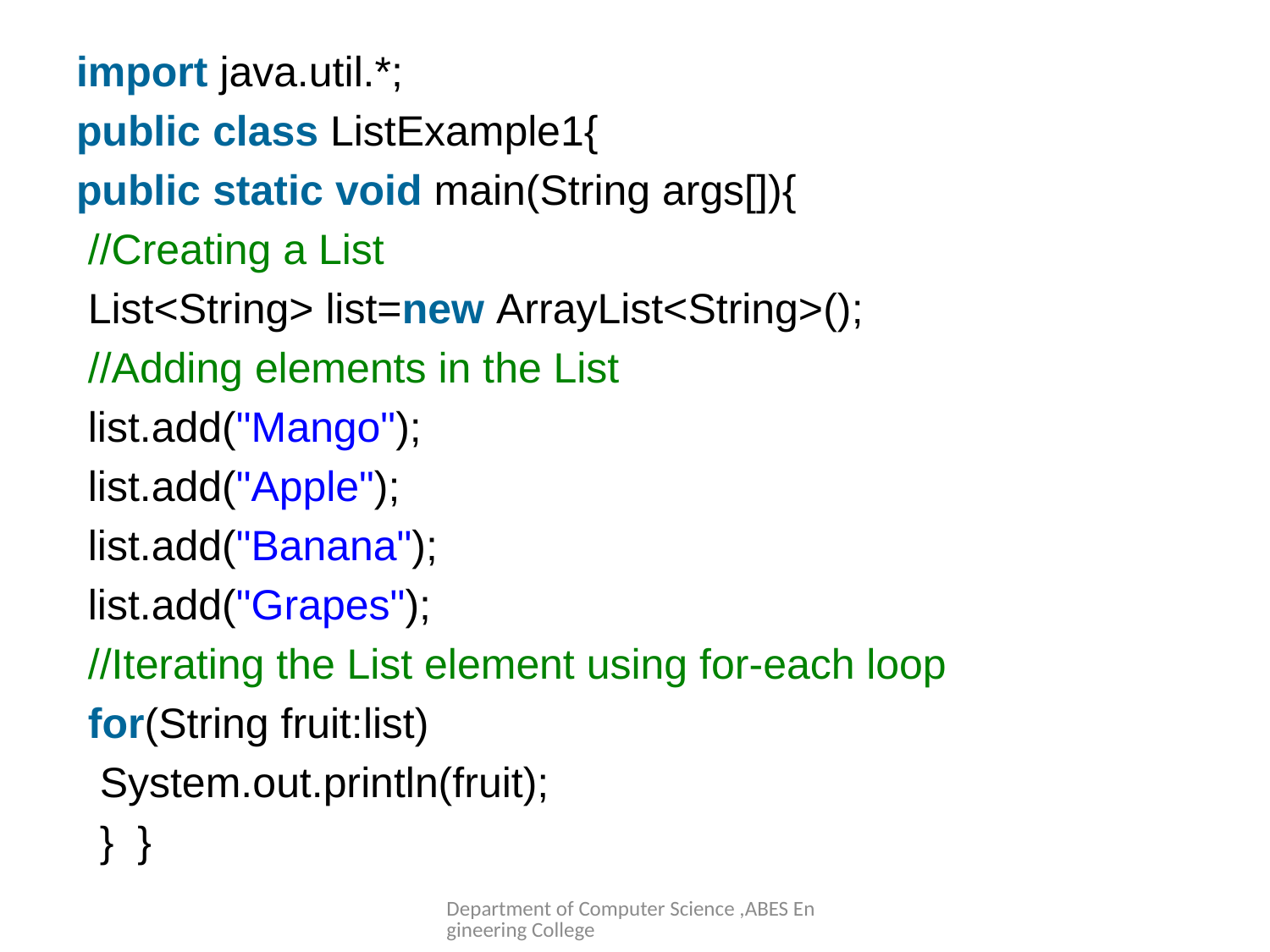

#
import java.util.*;
public class ListExample1{
public static void main(String args[]){
 //Creating a List
 List<String> list=new ArrayList<String>();
 //Adding elements in the List
 list.add("Mango");
 list.add("Apple");
 list.add("Banana");
 list.add("Grapes");
 //Iterating the List element using for-each loop
 for(String fruit:list)
  System.out.println(fruit);
  }  }

Department of Computer Science ,ABES Engineering College